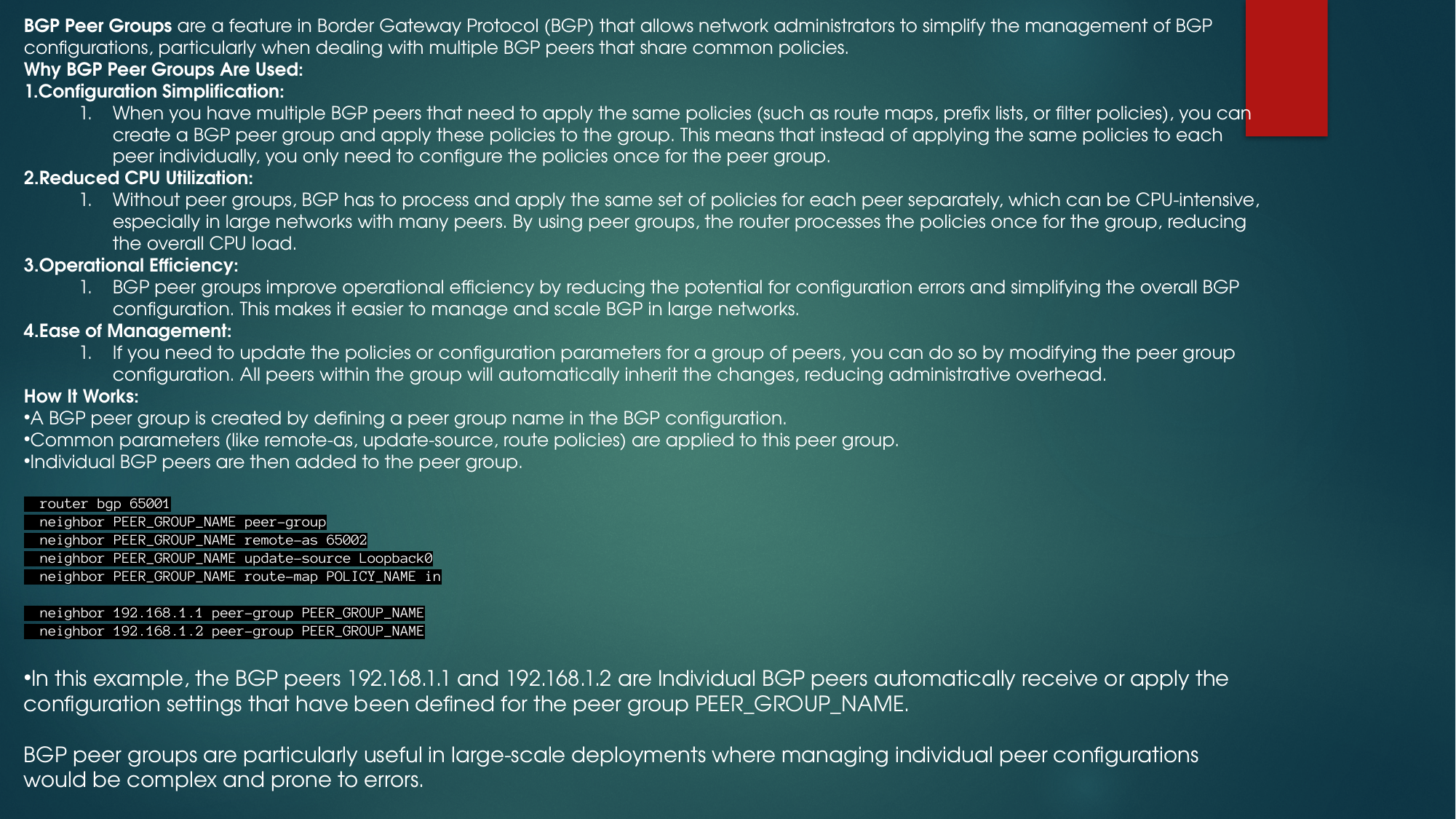

BGP Peer Groups are a feature in Border Gateway Protocol (BGP) that allows network administrators to simplify the management of BGP configurations, particularly when dealing with multiple BGP peers that share common policies.
Why BGP Peer Groups Are Used:
Configuration Simplification:
When you have multiple BGP peers that need to apply the same policies (such as route maps, prefix lists, or filter policies), you can create a BGP peer group and apply these policies to the group. This means that instead of applying the same policies to each peer individually, you only need to configure the policies once for the peer group.
Reduced CPU Utilization:
Without peer groups, BGP has to process and apply the same set of policies for each peer separately, which can be CPU-intensive, especially in large networks with many peers. By using peer groups, the router processes the policies once for the group, reducing the overall CPU load.
Operational Efficiency:
BGP peer groups improve operational efficiency by reducing the potential for configuration errors and simplifying the overall BGP configuration. This makes it easier to manage and scale BGP in large networks.
Ease of Management:
If you need to update the policies or configuration parameters for a group of peers, you can do so by modifying the peer group configuration. All peers within the group will automatically inherit the changes, reducing administrative overhead.
How It Works:
A BGP peer group is created by defining a peer group name in the BGP configuration.
Common parameters (like remote-as, update-source, route policies) are applied to this peer group.
Individual BGP peers are then added to the peer group.

  router bgp 65001
  neighbor PEER_GROUP_NAME peer-group
  neighbor PEER_GROUP_NAME remote-as 65002
  neighbor PEER_GROUP_NAME update-source Loopback0
  neighbor PEER_GROUP_NAME route-map POLICY_NAME in

  neighbor 192.168.1.1 peer-group PEER_GROUP_NAME
  neighbor 192.168.1.2 peer-group PEER_GROUP_NAME

In this example, the BGP peers 192.168.1.1 and 192.168.1.2 are Individual BGP peers automatically receive or apply the configuration settings that have been defined for the peer group PEER_GROUP_NAME.

BGP peer groups are particularly useful in large-scale deployments where managing individual peer configurations would be complex and prone to errors.